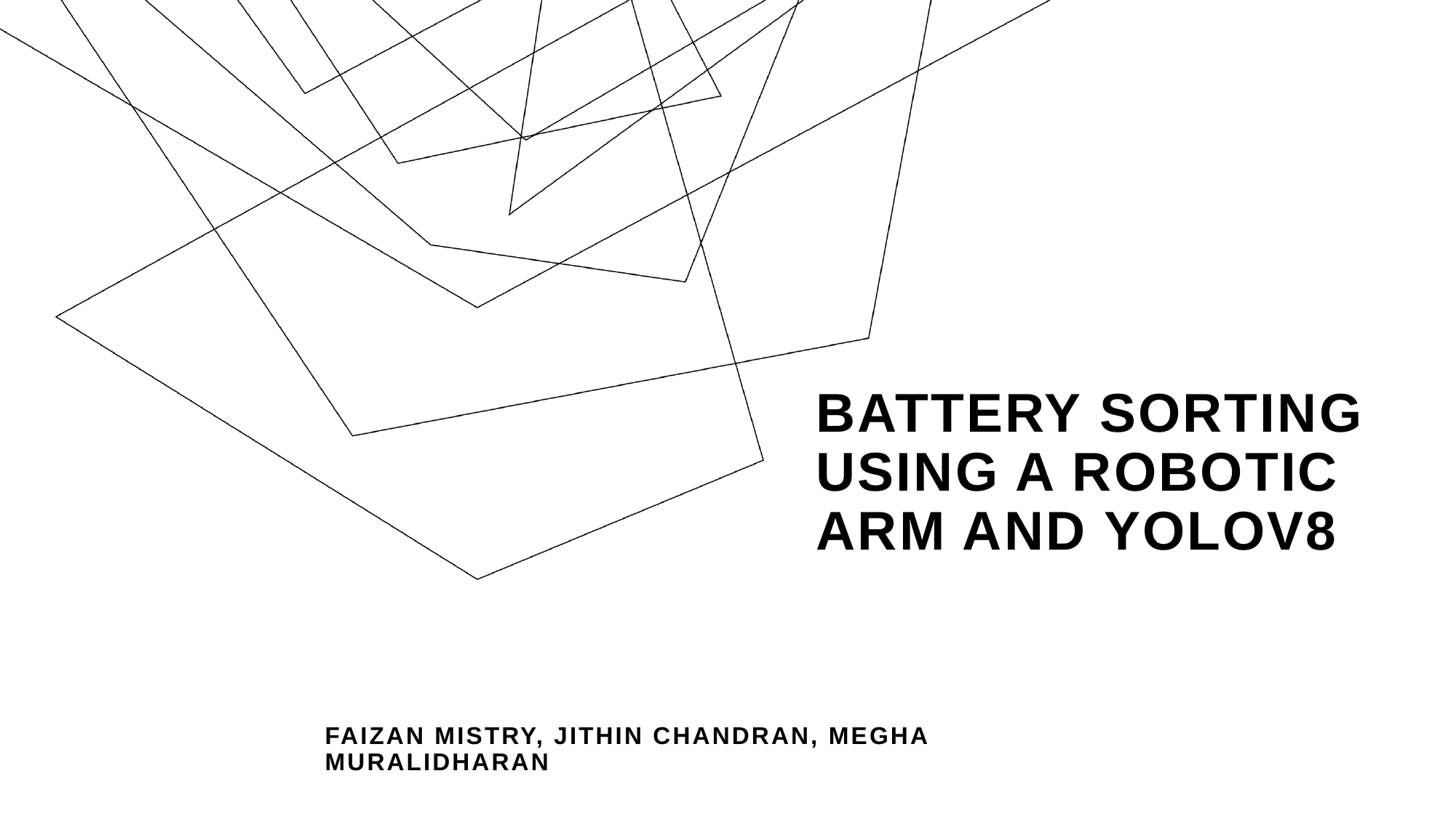

# Battery SORTING Using a Robotic arm and yolov8
Faizan Mistry, Jithin Chandran, Megha Muralidharan